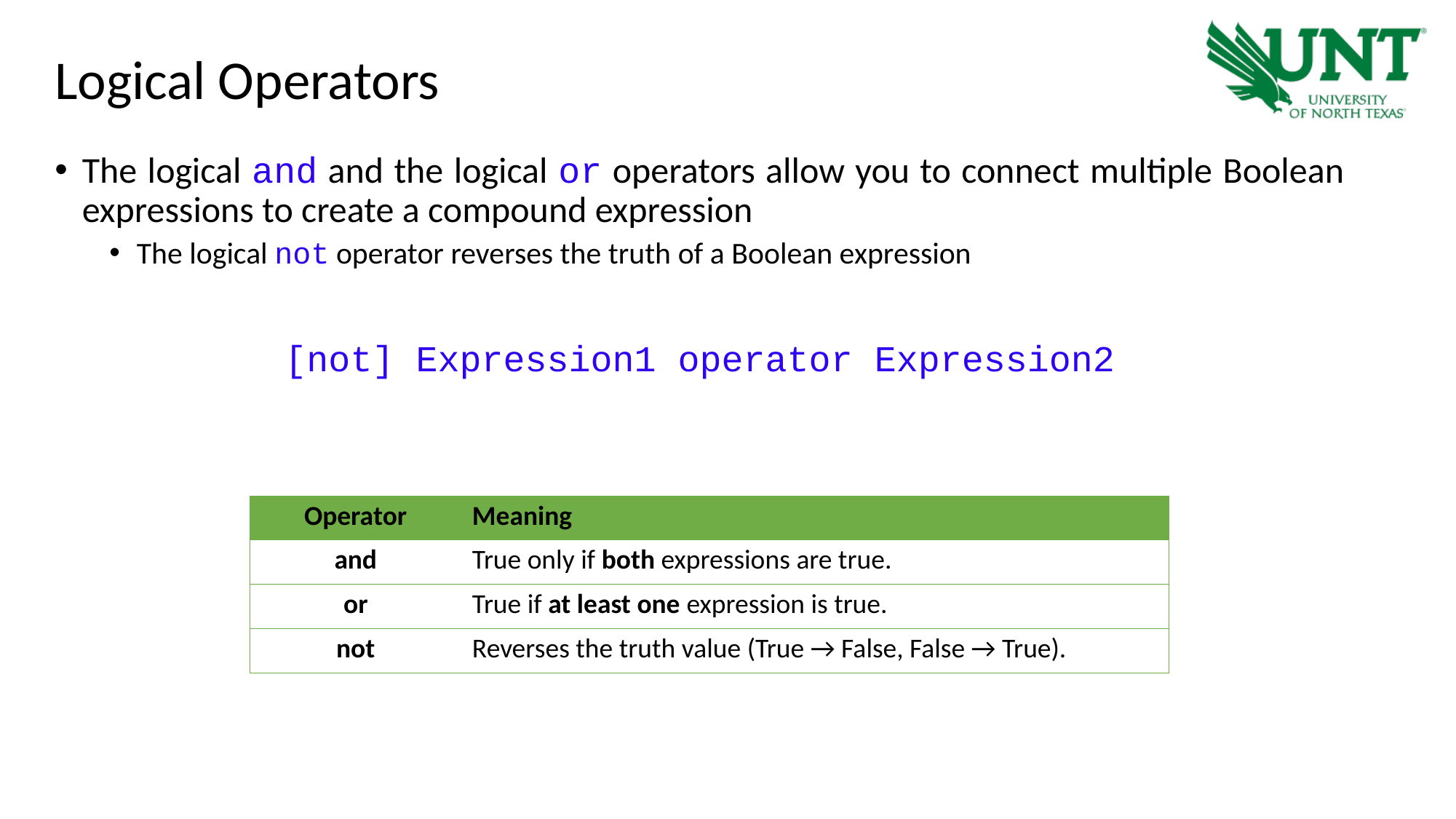

# Logical Operators
The logical and and the logical or operators allow you to connect multiple Boolean expressions to create a compound expression
The logical not operator reverses the truth of a Boolean expression

[not] Expression1 operator Expression2
| Operator | Meaning |
| --- | --- |
| and | True only if both expressions are true. |
| or | True if at least one expression is true. |
| not | Reverses the truth value (True → False, False → True). |